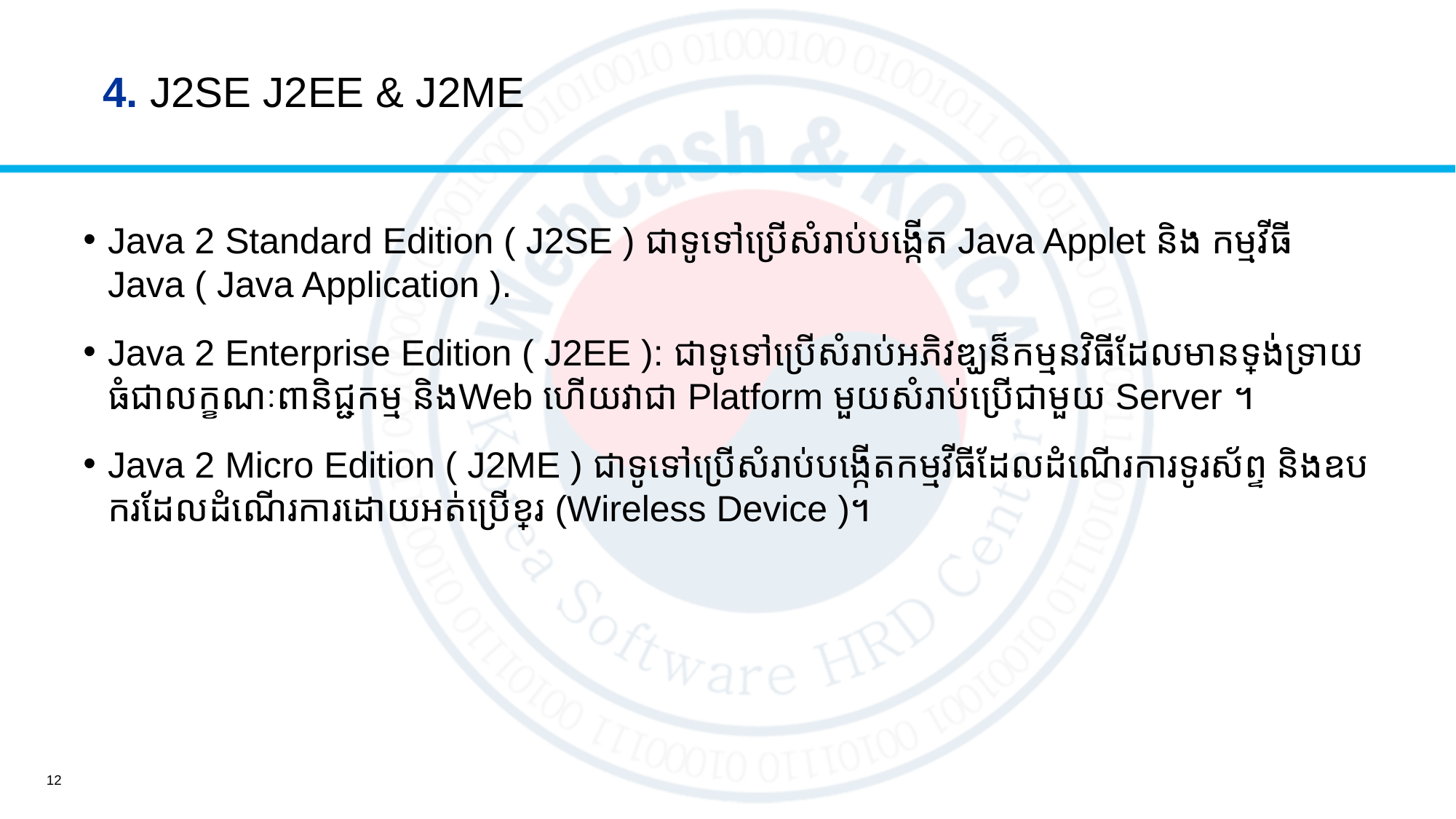

4. J2SE J2EE & J2ME
Java 2 Standard Edition ( J2SE ) ជាទូទៅប្រើសំរាប់បង្កើត Java Applet និង កម្មវីធី Java ( Java Application ).
Java 2 Enterprise Edition ( J2EE ): ជាទូទៅប្រើសំរាប់អភិវឌ្ឃន៏កម្មនវិធីដែលមានទ្រង់ទ្រាយធំជាលក្ខណៈពានិជ្ជកម្ម និងWeb ហើយវាជា Platform មួយសំរាប់ប្រើជាមួយ Server ។
Java 2 Micro Edition ( J2ME ) ជាទូទៅប្រើសំរាប់បង្កើតកម្មវីធីដែលដំណើរការទូរស័ព្ទ និងឧបករដែលដំណើរការដោយអត់ប្រើខ្សែរ (​Wireless Device ​)។
12